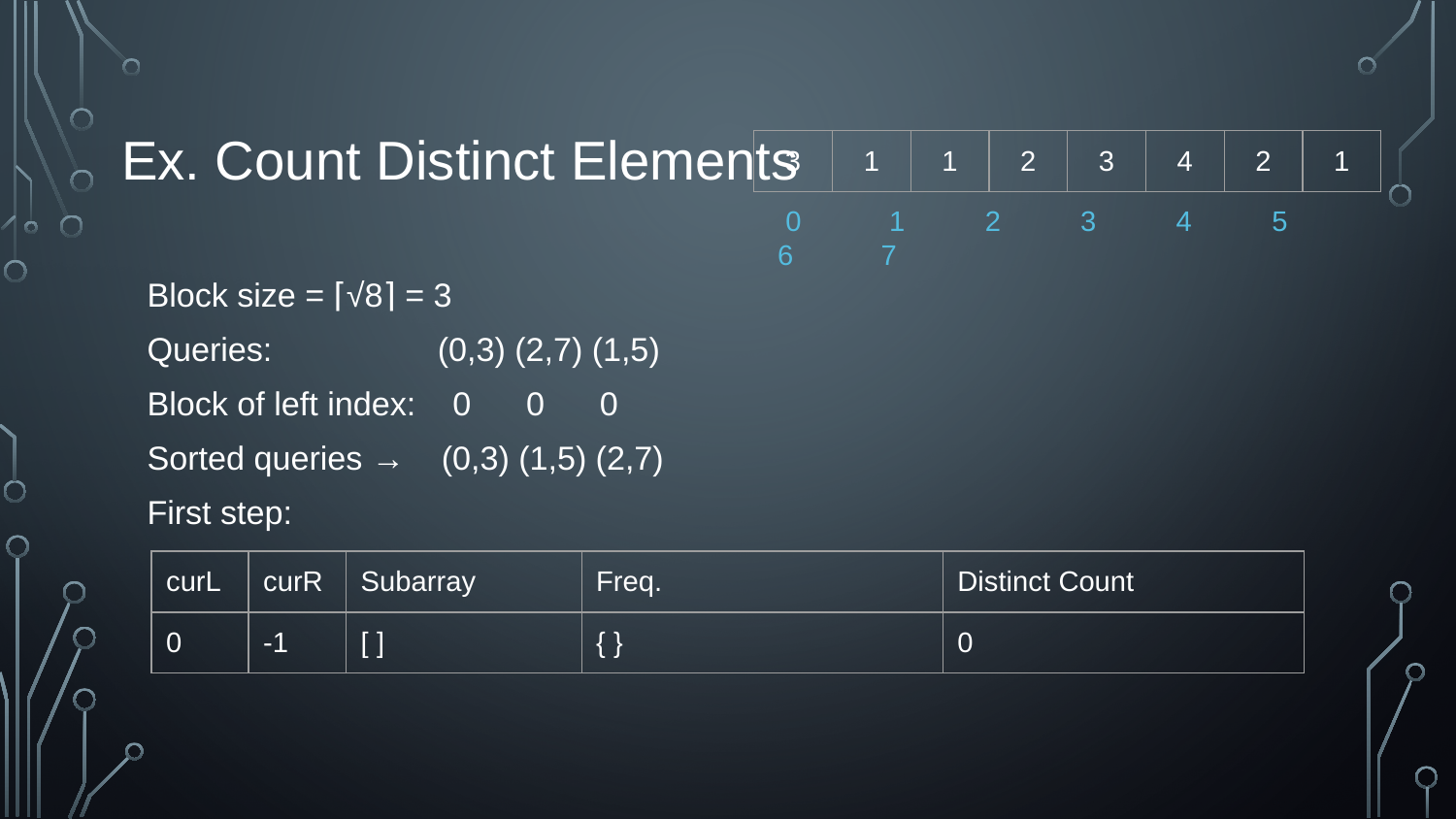

# Ex. Count Distinct Elements
| 3 | 1 | 1 | 2 | 3 | 4 | 2 | 1 |
| --- | --- | --- | --- | --- | --- | --- | --- |
 0           1          2          3          4          5          6           7
Block size = ⌈√8⌉ = 3
Queries:                  (0,3) (2,7) (1,5)
Block of left index:    0      0      0
Sorted queries →    (0,3) (1,5) (2,7)
First step:
| curL | curR | Subarray | Freq. | Distinct Count |
| --- | --- | --- | --- | --- |
| 0 | -1 | [ ] | { } | 0 |